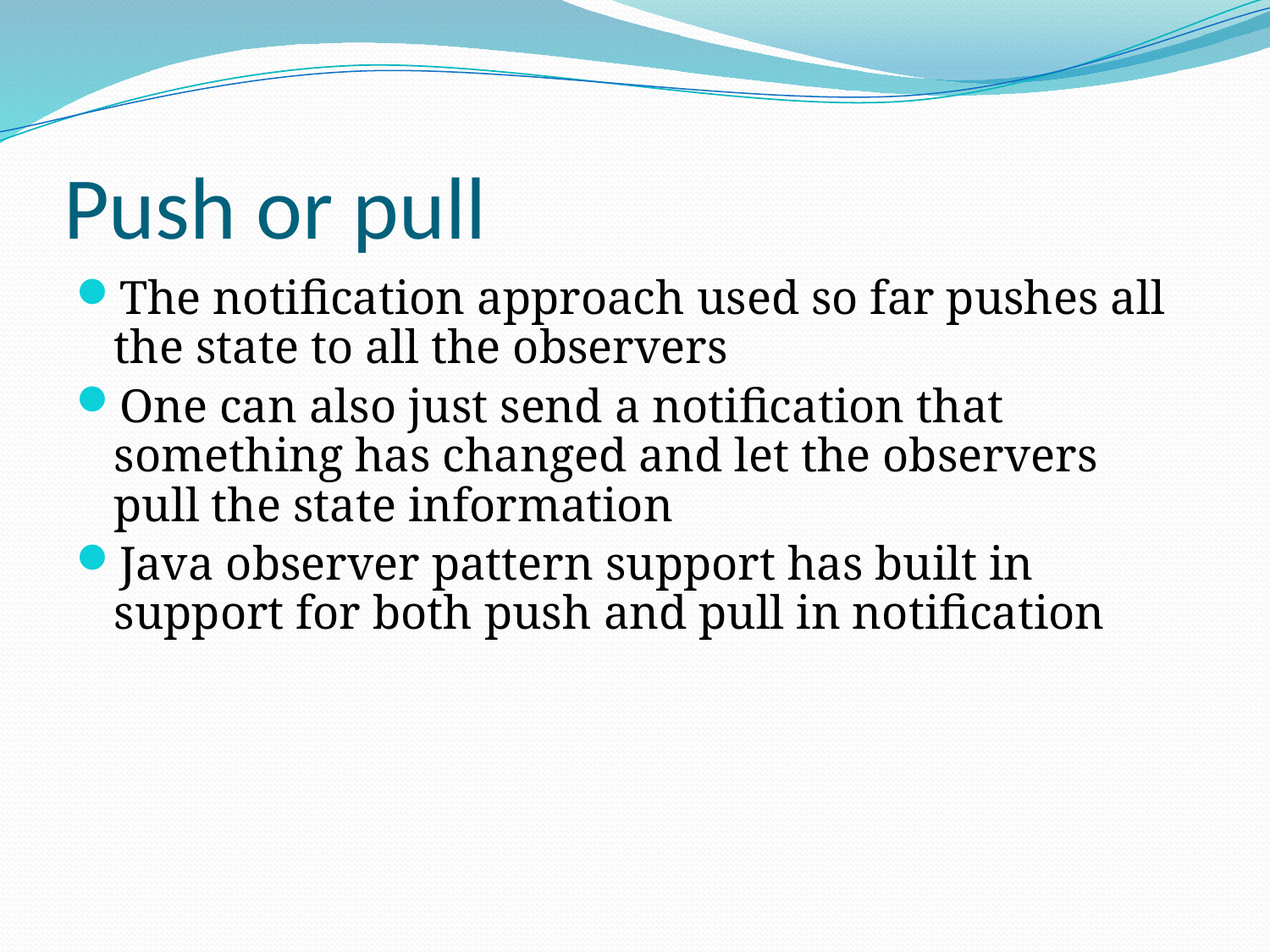

# Push or pull
The notification approach used so far pushes all the state to all the observers
One can also just send a notification that something has changed and let the observers pull the state information
Java observer pattern support has built in support for both push and pull in notification